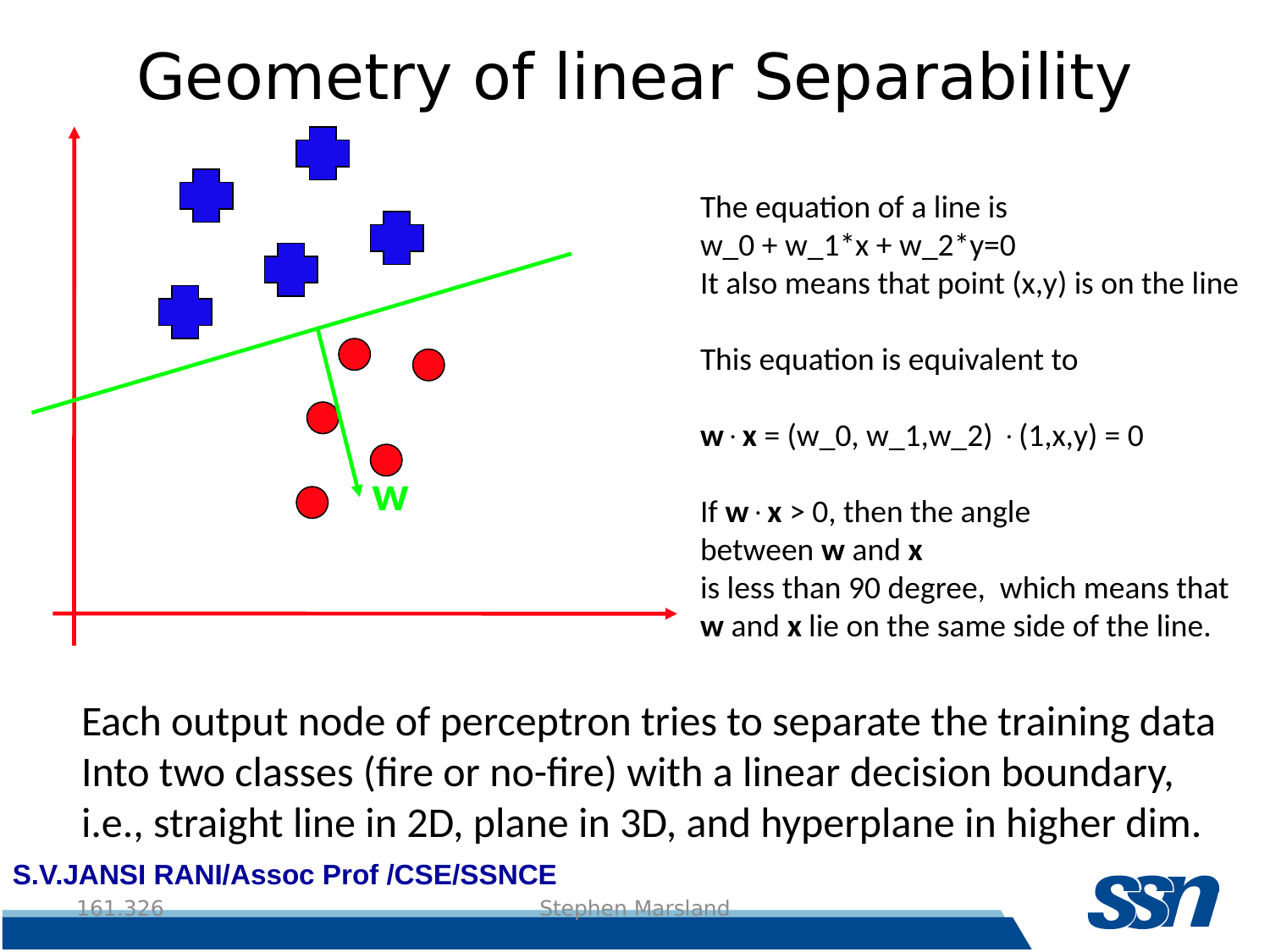

# Geometry of linear Separability

The equation of a line is
w_0 + w_1*x + w_2*y=0
It also means that point (x,y) is on the line

This equation is equivalent to

w⋅x = (w_0, w_1,w_2) ⋅(1,x,y) = 0

If w⋅x > 0, then the angle
between w and x
is less than 90 degree,  which means that
w and x lie on the same side of the line.

w

Each output node of perceptron tries to separate the training data
Into two classes (fire or no-fire) with a linear decision boundary,
i.e., straight line in 2D, plane in 3D, and hyperplane in higher dim.
161.326
Stephen Marsland